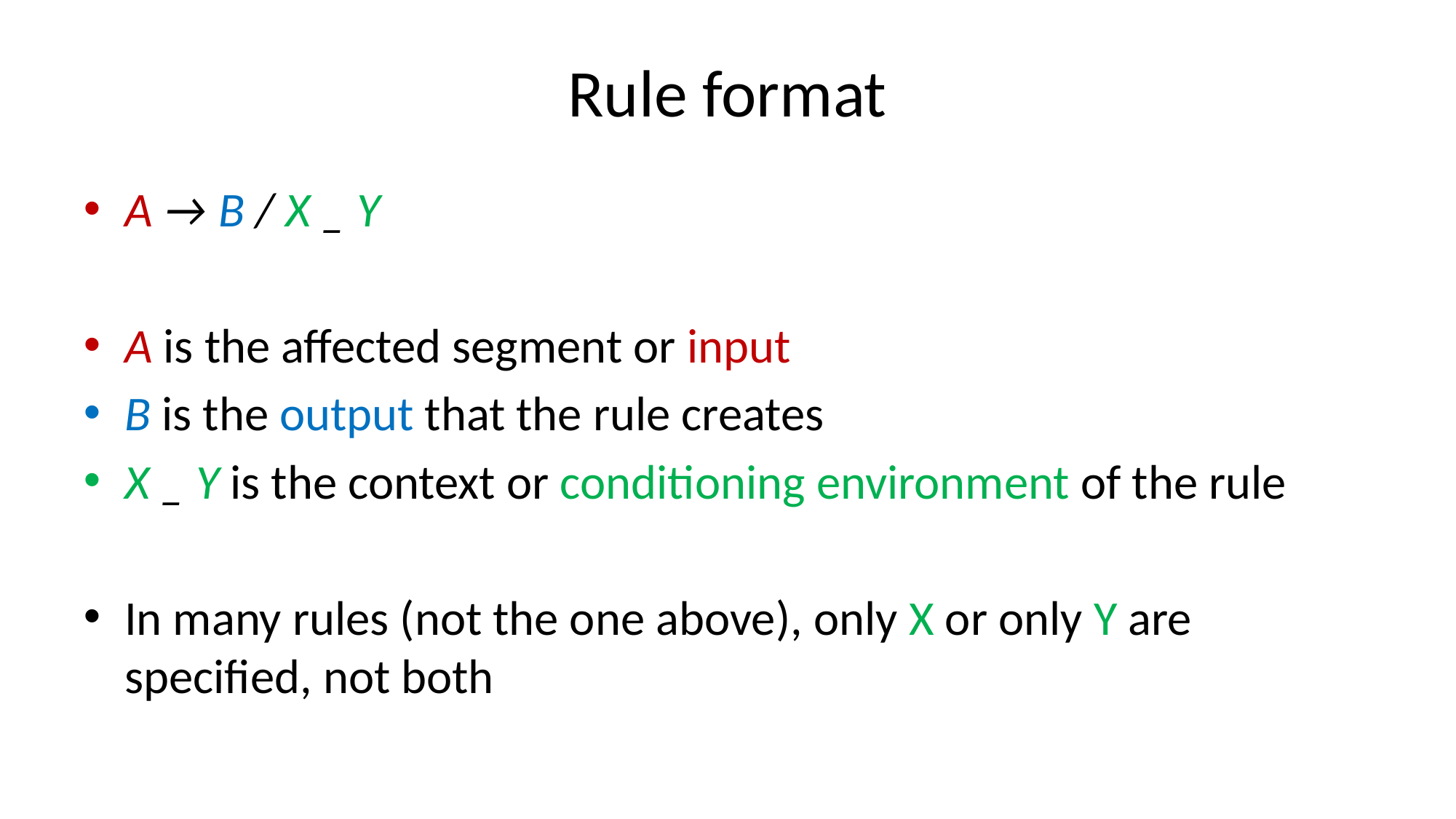

# Rule format
A → B / X _ Y

A is the affected segment or input
B is the output that the rule creates
X _ Y is the context or conditioning environment of the rule

In many rules (not the one above), only X or only Y are specified, not both